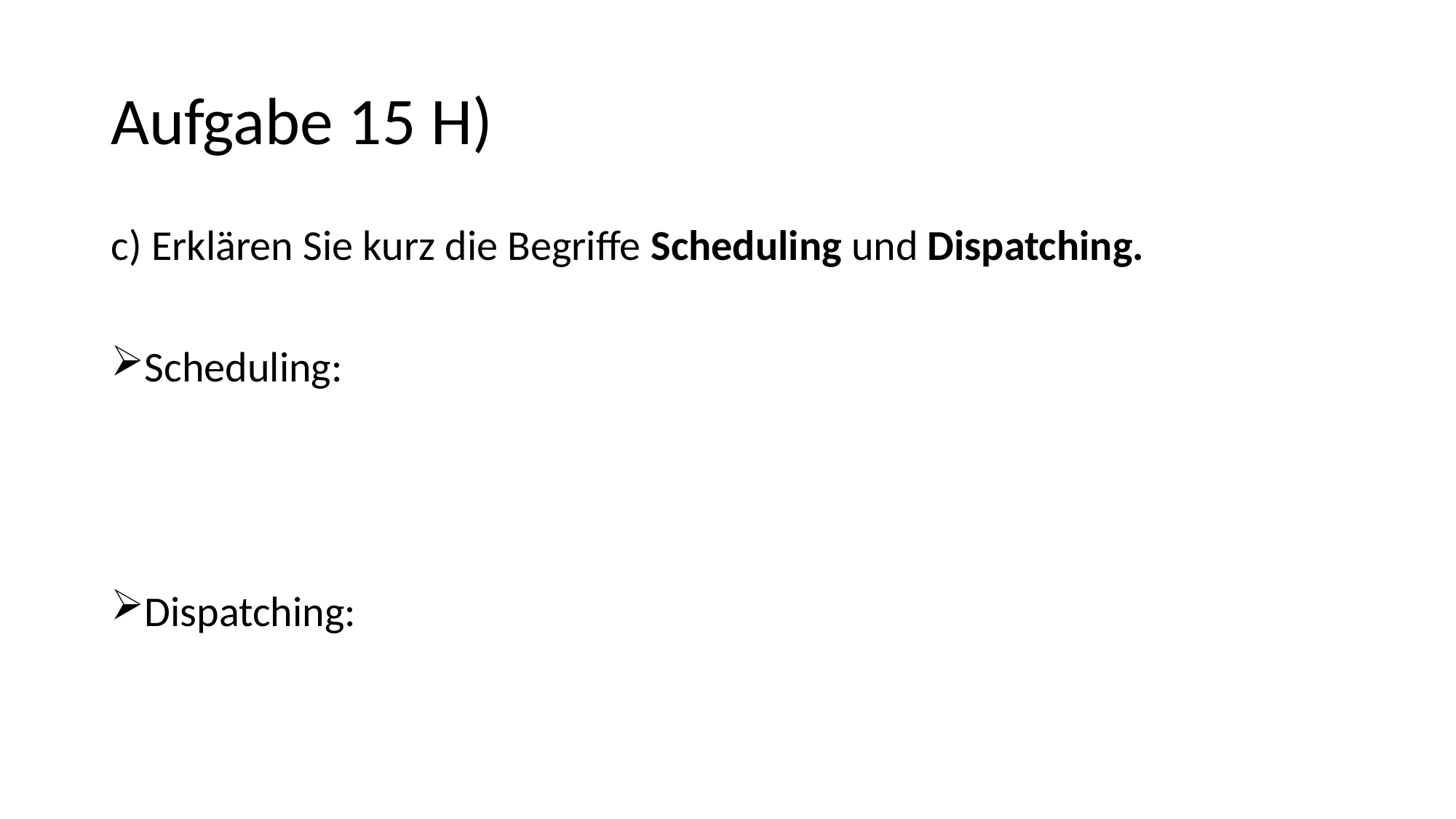

# Aufgabe 15 H)
c) Erklären Sie kurz die Begriffe Scheduling und Dispatching.

Scheduling:

Dispatching: